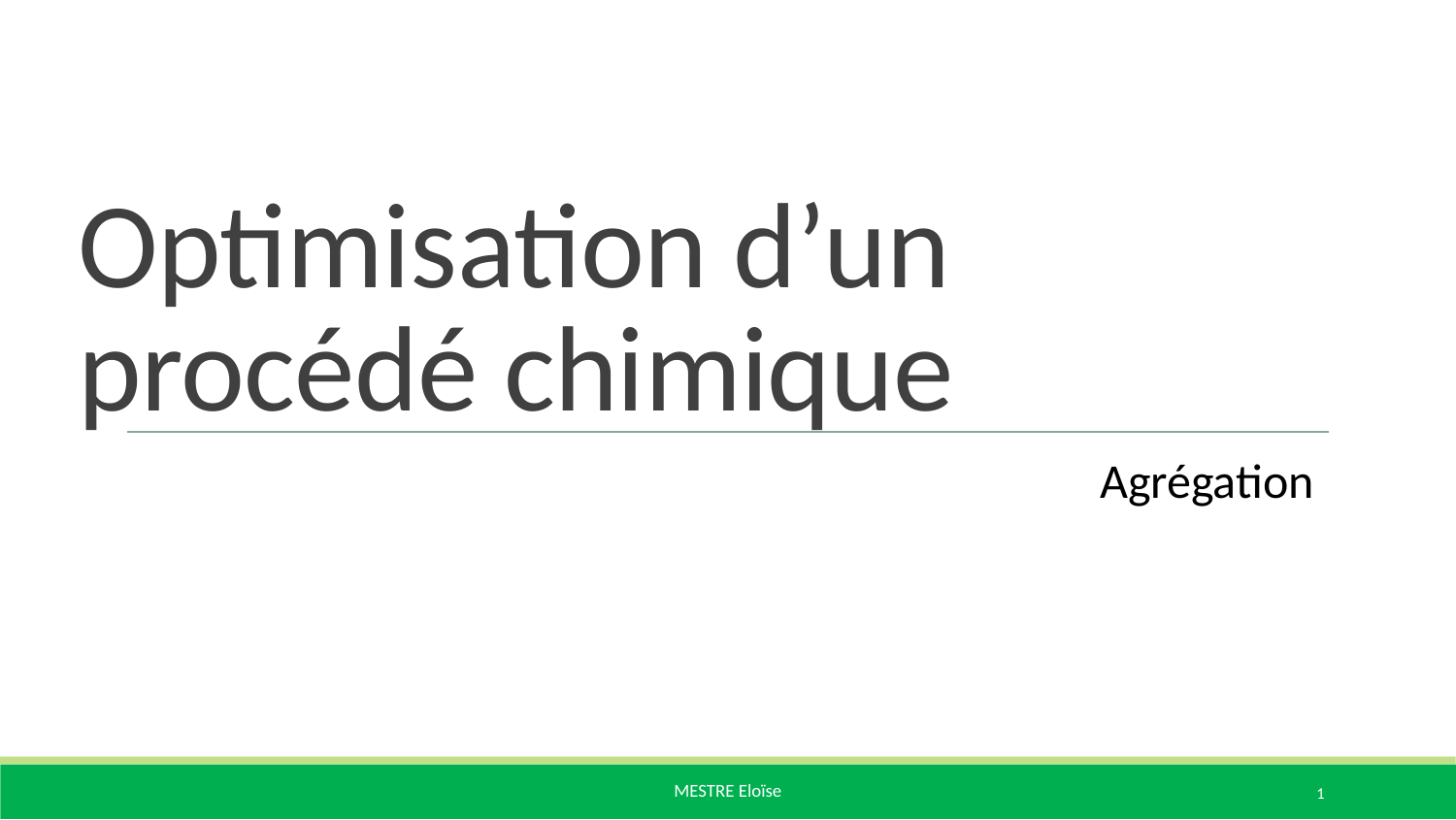

# Optimisation d’un procédé chimique
Agrégation
1